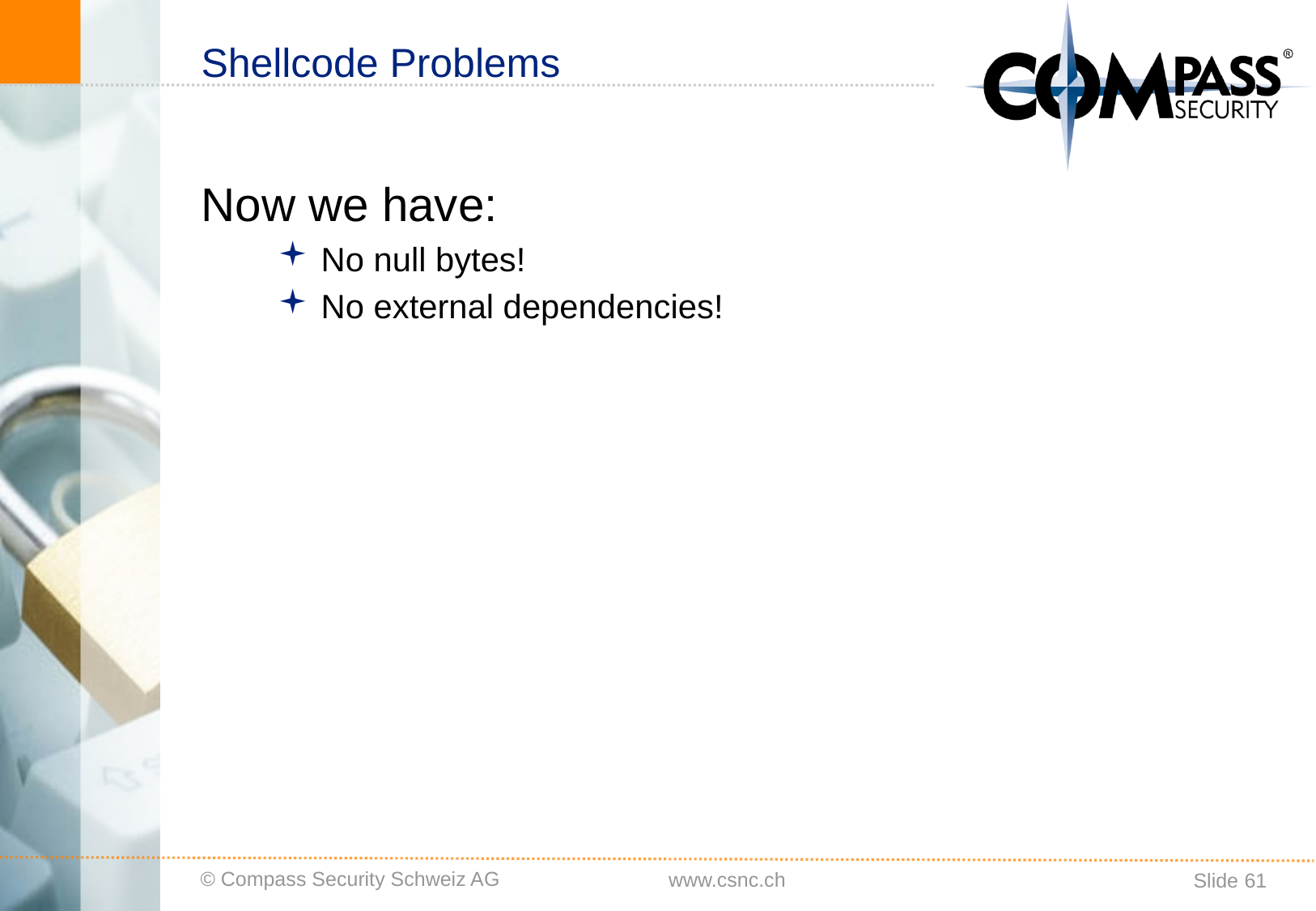

# Shellcode Problems
Now we have:
No null bytes!
No external dependencies!